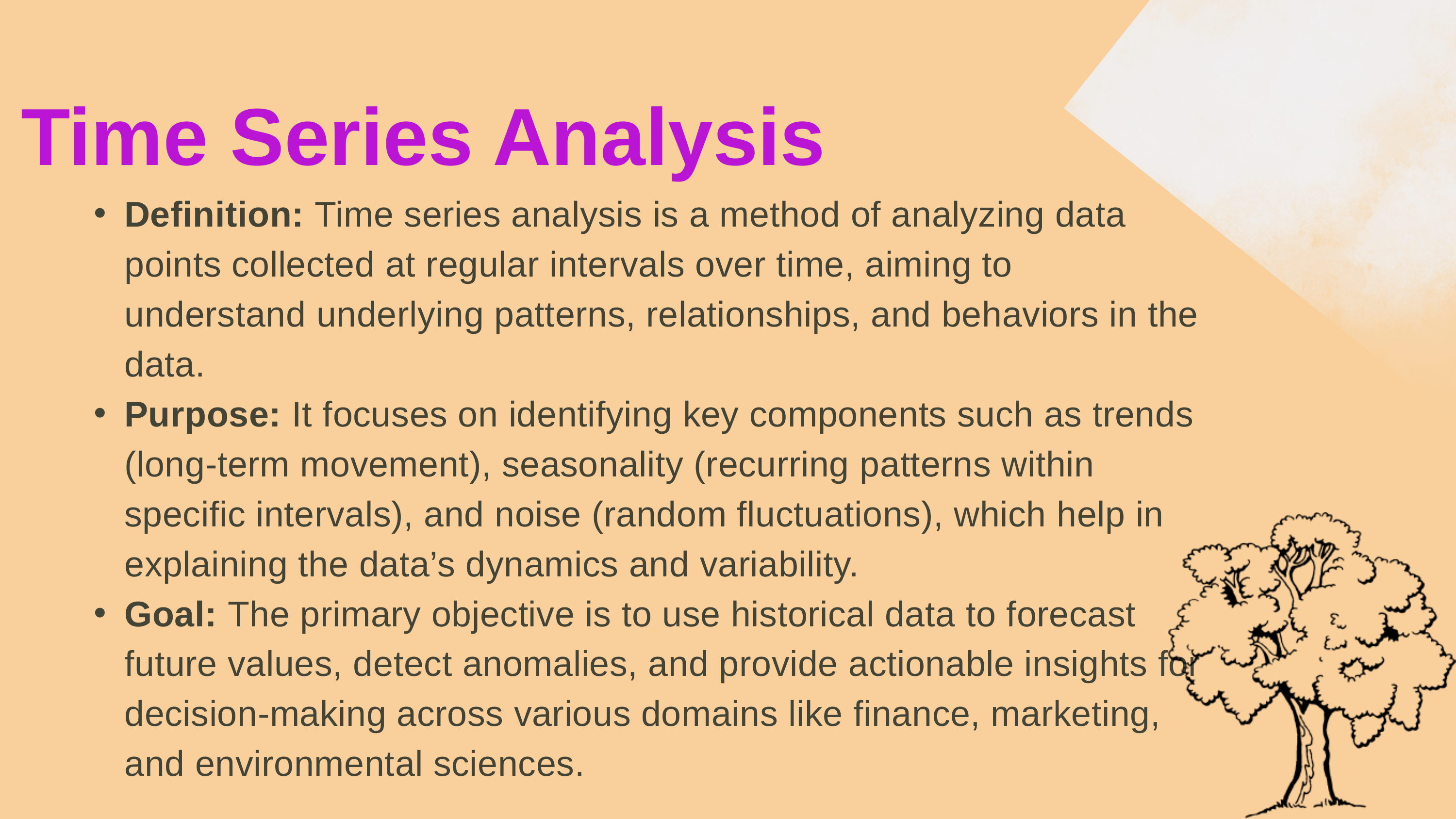

Time Series Analysis
Definition: Time series analysis is a method of analyzing data points collected at regular intervals over time, aiming to understand underlying patterns, relationships, and behaviors in the data.
Purpose: It focuses on identifying key components such as trends (long-term movement), seasonality (recurring patterns within specific intervals), and noise (random fluctuations), which help in explaining the data’s dynamics and variability.
Goal: The primary objective is to use historical data to forecast future values, detect anomalies, and provide actionable insights for decision-making across various domains like finance, marketing, and environmental sciences.